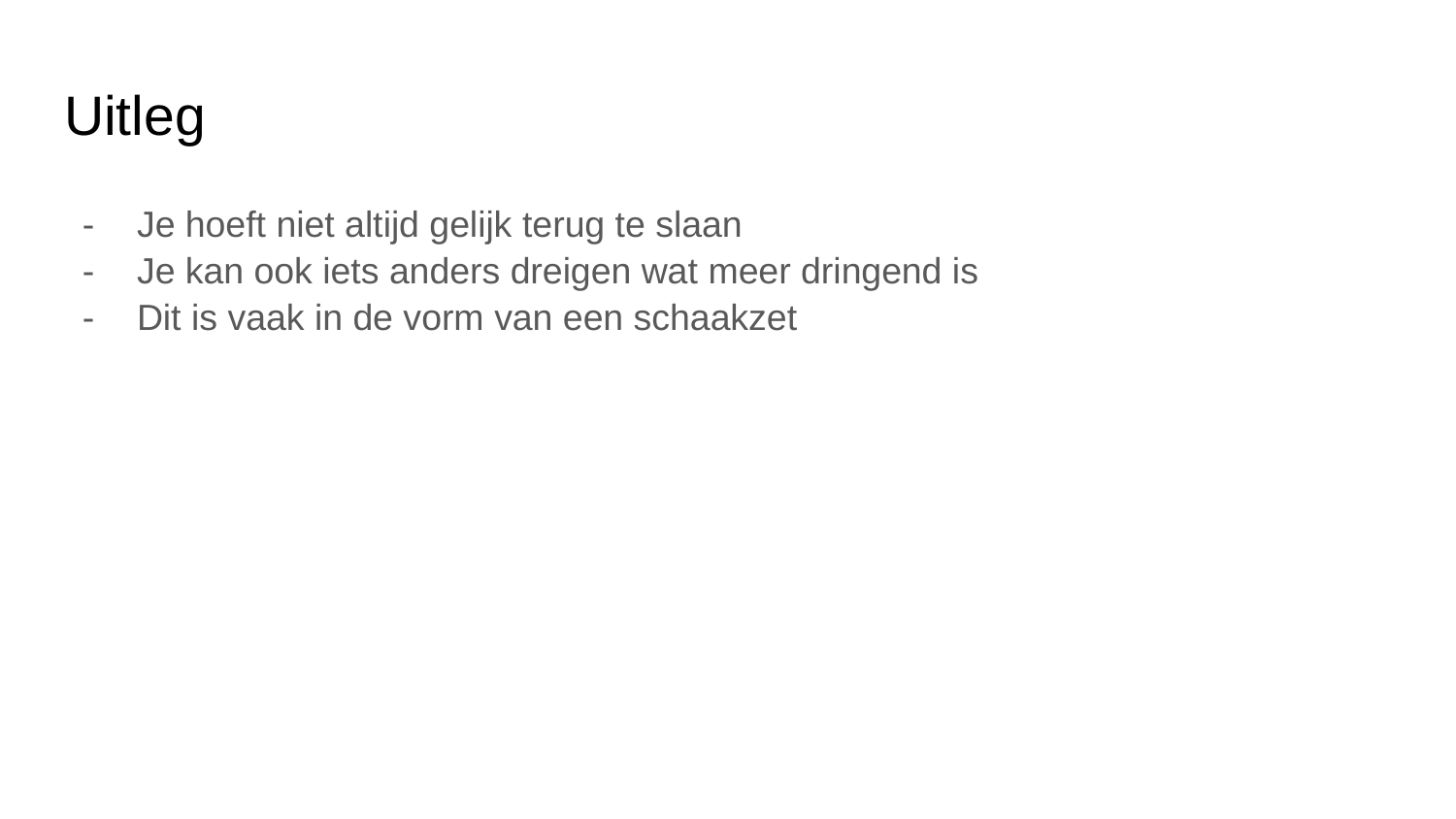

# Uitleg
Je hoeft niet altijd gelijk terug te slaan
Je kan ook iets anders dreigen wat meer dringend is
Dit is vaak in de vorm van een schaakzet